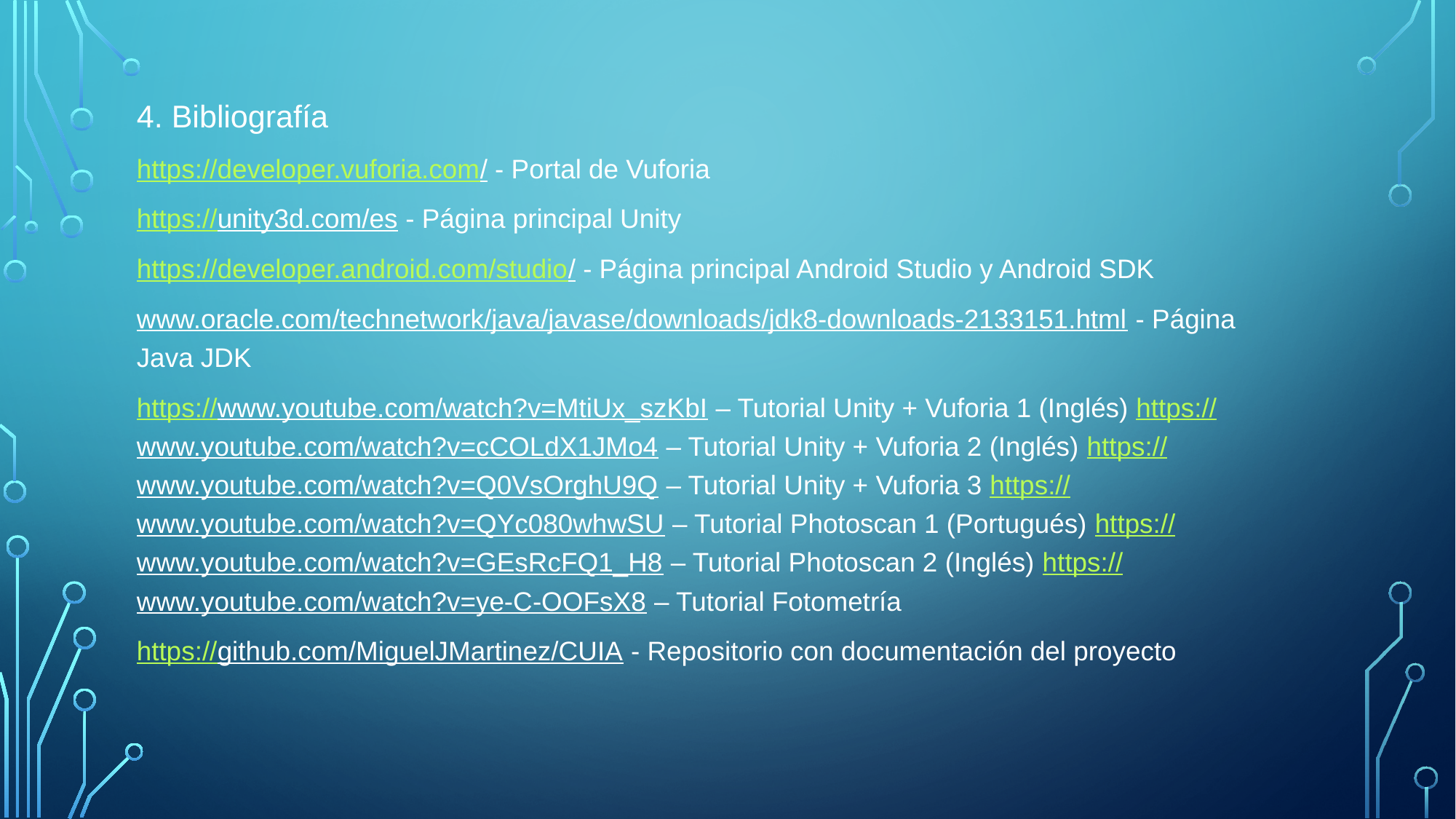

4. Bibliografía
https://developer.vuforia.com/ - Portal de Vuforia
https://unity3d.com/es - Página principal Unity
https://developer.android.com/studio/ - Página principal Android Studio y Android SDK
www.oracle.com/technetwork/java/javase/downloads/jdk8-downloads-2133151.html - Página Java JDK
https://www.youtube.com/watch?v=MtiUx_szKbI – Tutorial Unity + Vuforia 1 (Inglés) https://www.youtube.com/watch?v=cCOLdX1JMo4 – Tutorial Unity + Vuforia 2 (Inglés) https://www.youtube.com/watch?v=Q0VsOrghU9Q – Tutorial Unity + Vuforia 3 https://www.youtube.com/watch?v=QYc080whwSU – Tutorial Photoscan 1 (Portugués) https://www.youtube.com/watch?v=GEsRcFQ1_H8 – Tutorial Photoscan 2 (Inglés) https://www.youtube.com/watch?v=ye-C-OOFsX8 – Tutorial Fotometría
https://github.com/MiguelJMartinez/CUIA - Repositorio con documentación del proyecto